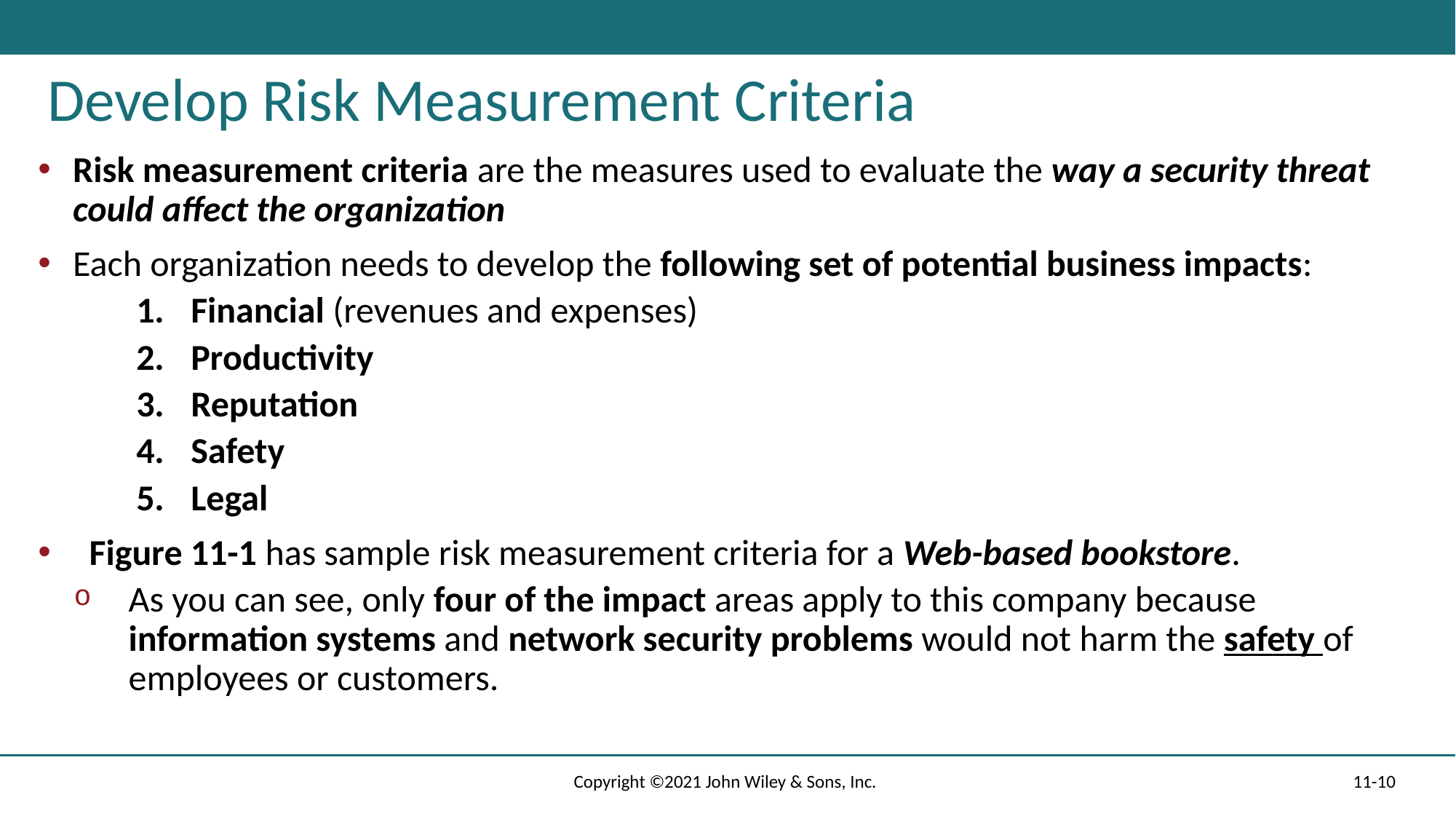

# Develop Risk Measurement Criteria
Risk measurement criteria are the measures used to evaluate the way a security threat could affect the organization
Each organization needs to develop the following set of potential business impacts:
Financial (revenues and expenses)
Productivity
Reputation
Safety
Legal
Figure 11-1 has sample risk measurement criteria for a Web-based bookstore.
As you can see, only four of the impact areas apply to this company because information systems and network security problems would not harm the safety of employees or customers.
Copyright ©2021 John Wiley & Sons, Inc.
11-10